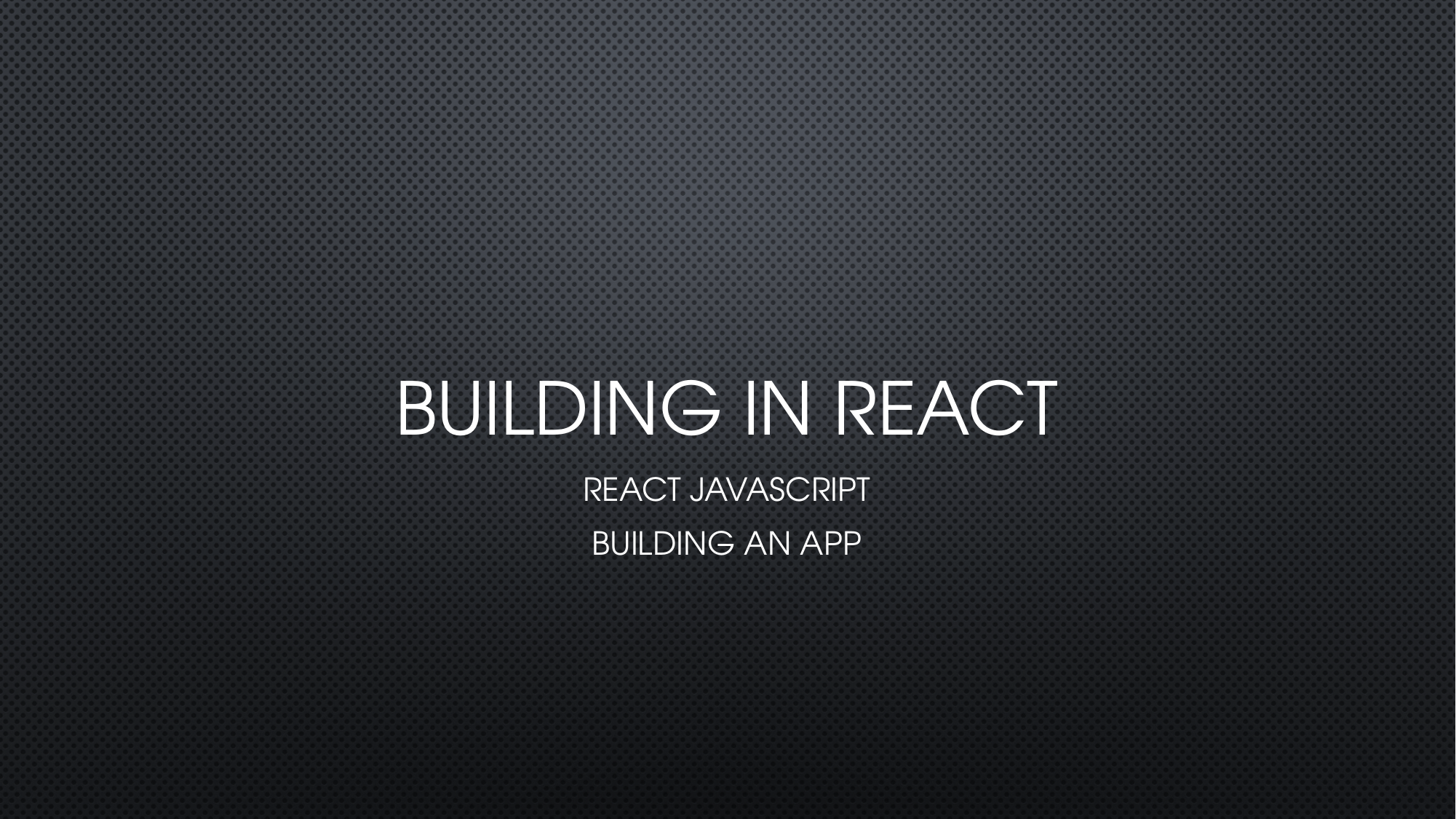

# Building In React
React JavaScript
Building an App